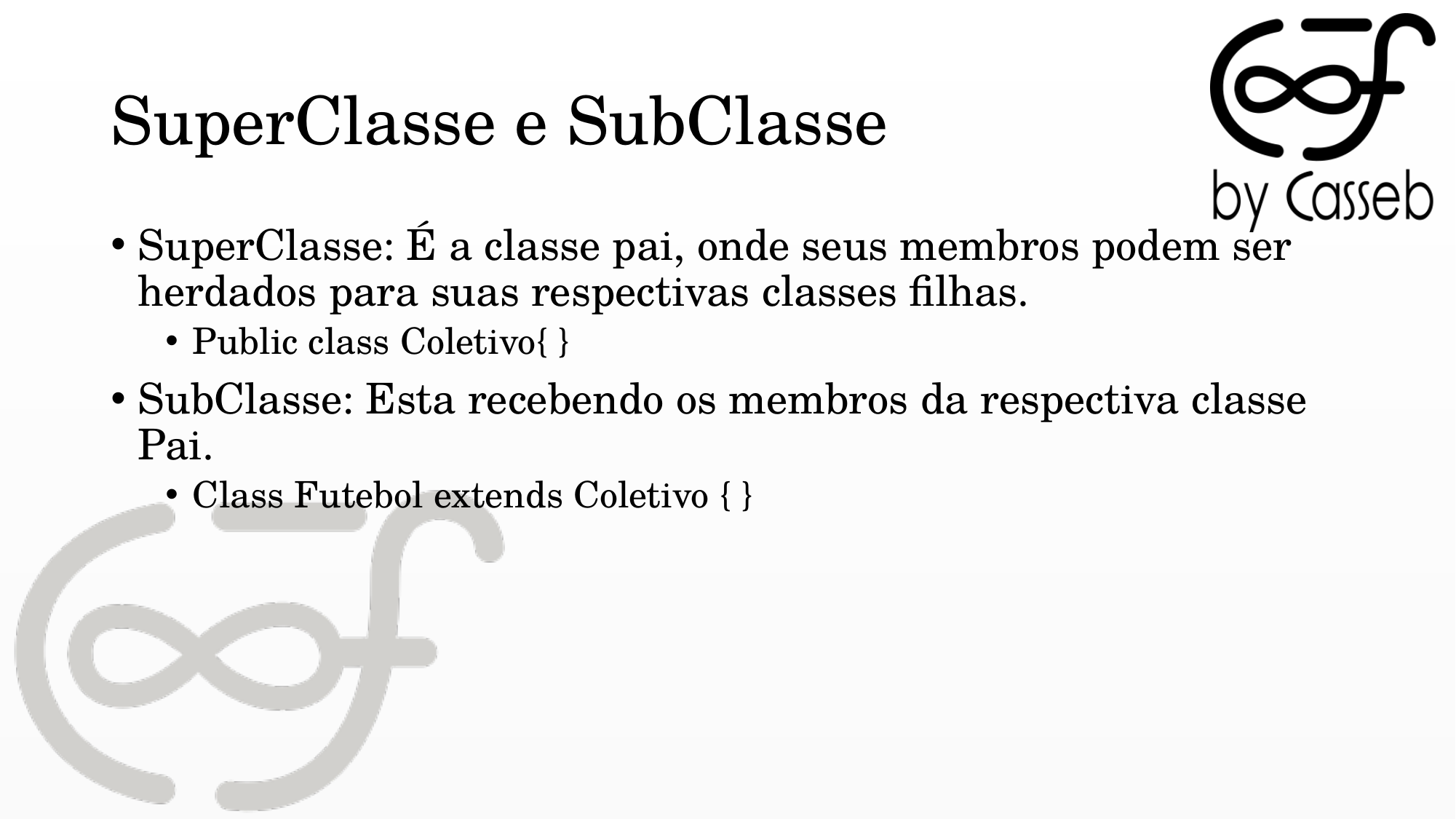

# SuperClasse e SubClasse
SuperClasse: É a classe pai, onde seus membros podem ser herdados para suas respectivas classes filhas.
Public class Coletivo{ }
SubClasse: Esta recebendo os membros da respectiva classe Pai.
Class Futebol extends Coletivo { }